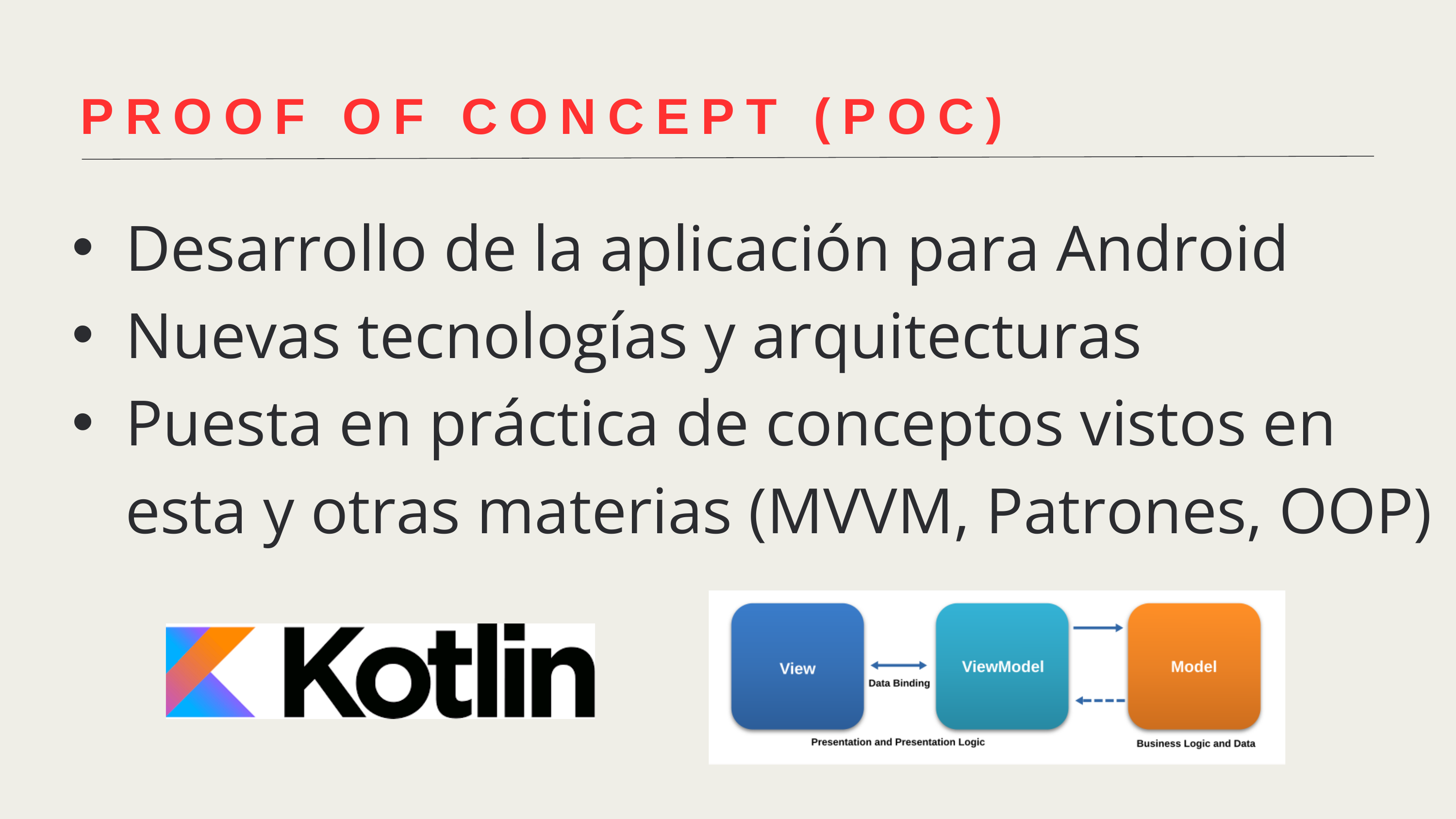

PROOF OF CONCEPT (POC)

Desarrollo de la aplicación para Android
Nuevas tecnologías y arquitecturas
Puesta en práctica de conceptos vistos en esta y otras materias (MVVM, Patrones, OOP)